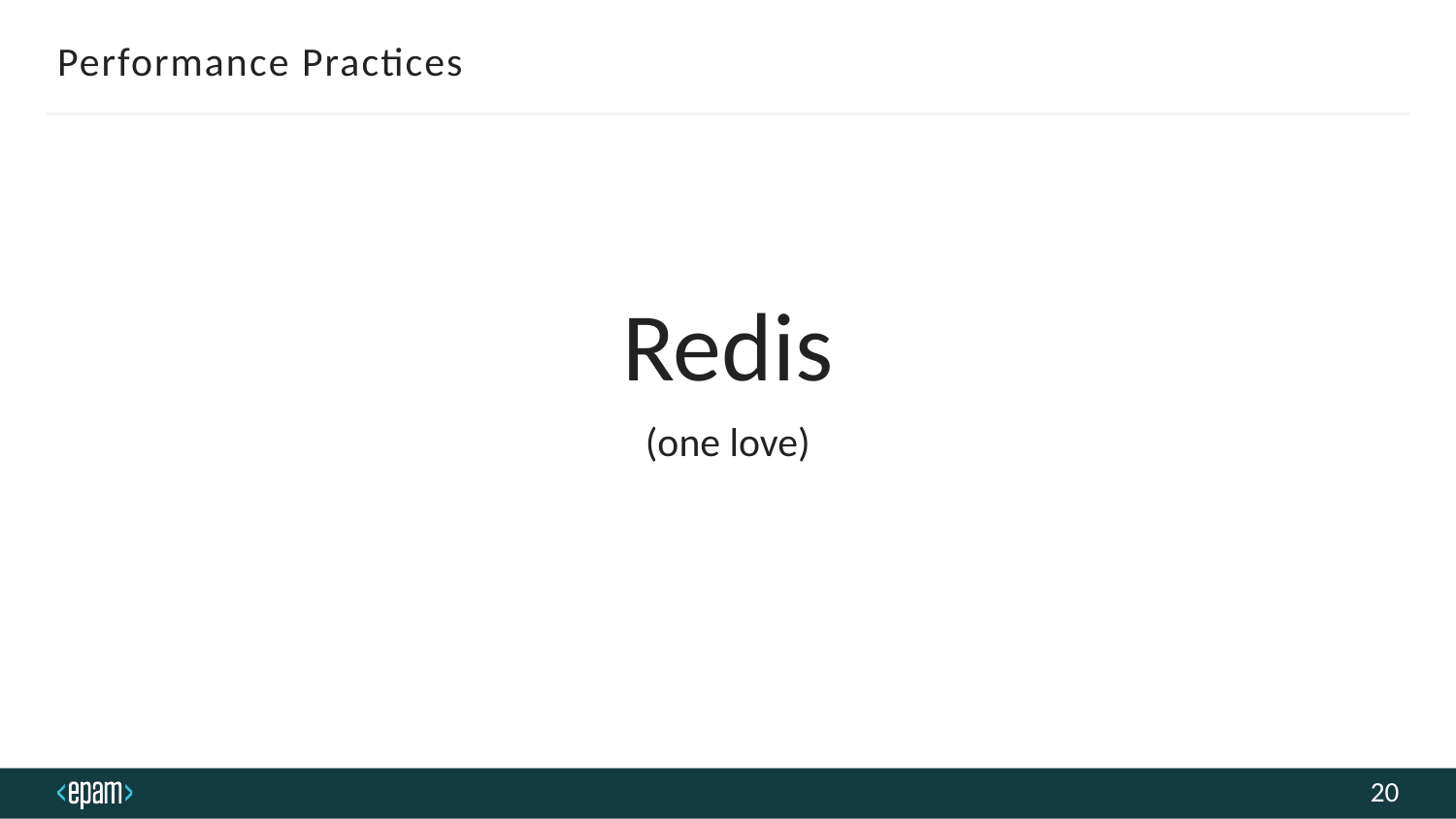

# Performance Practices
Redis
(one love)
20